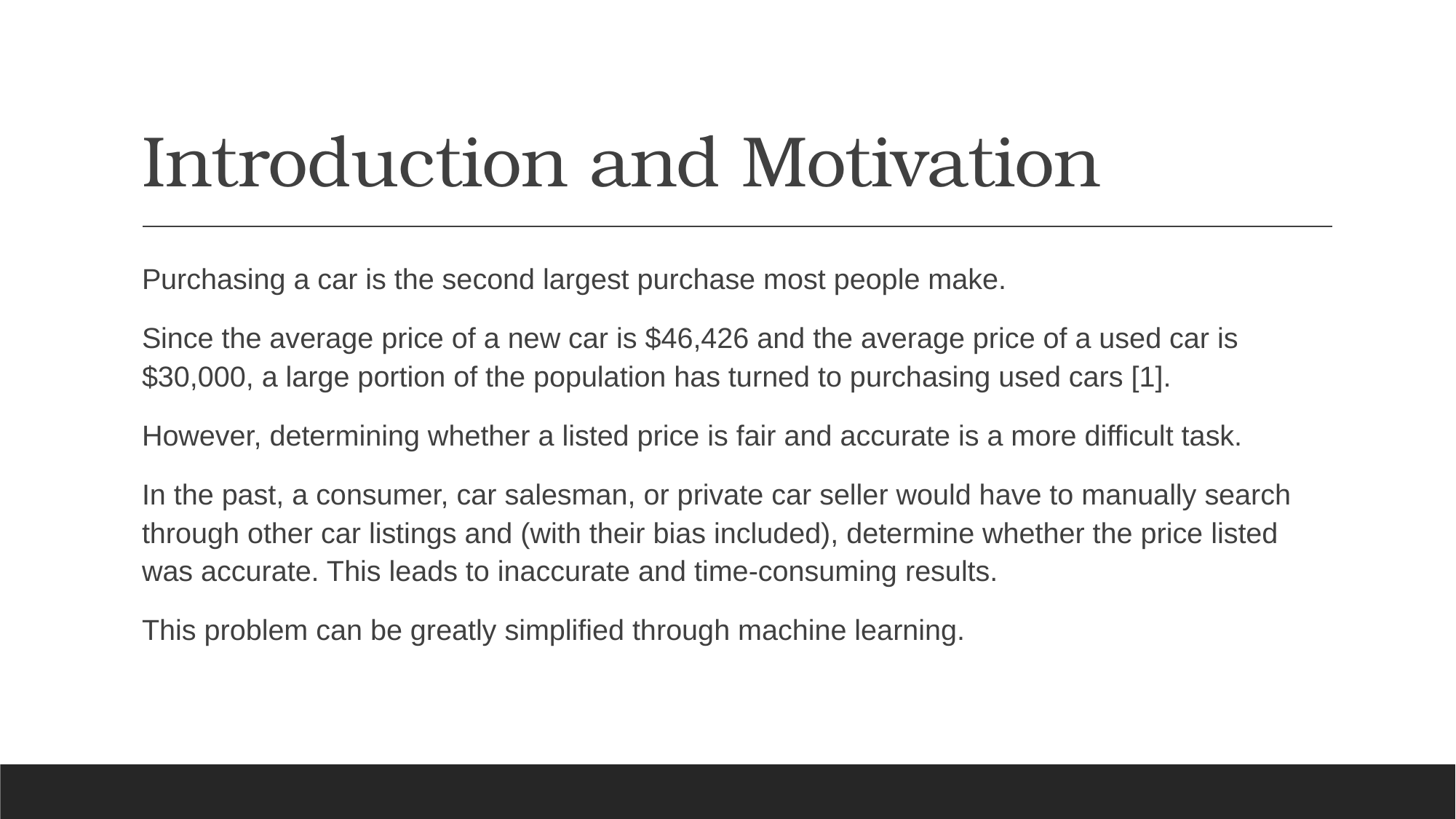

# Introduction and Motivation
Purchasing a car is the second largest purchase most people make.
Since the average price of a new car is $46,426 and the average price of a used car is $30,000, a large portion of the population has turned to purchasing used cars [1].
However, determining whether a listed price is fair and accurate is a more difficult task.
In the past, a consumer, car salesman, or private car seller would have to manually search through other car listings and (with their bias included), determine whether the price listed was accurate. This leads to inaccurate and time-consuming results.
This problem can be greatly simplified through machine learning.